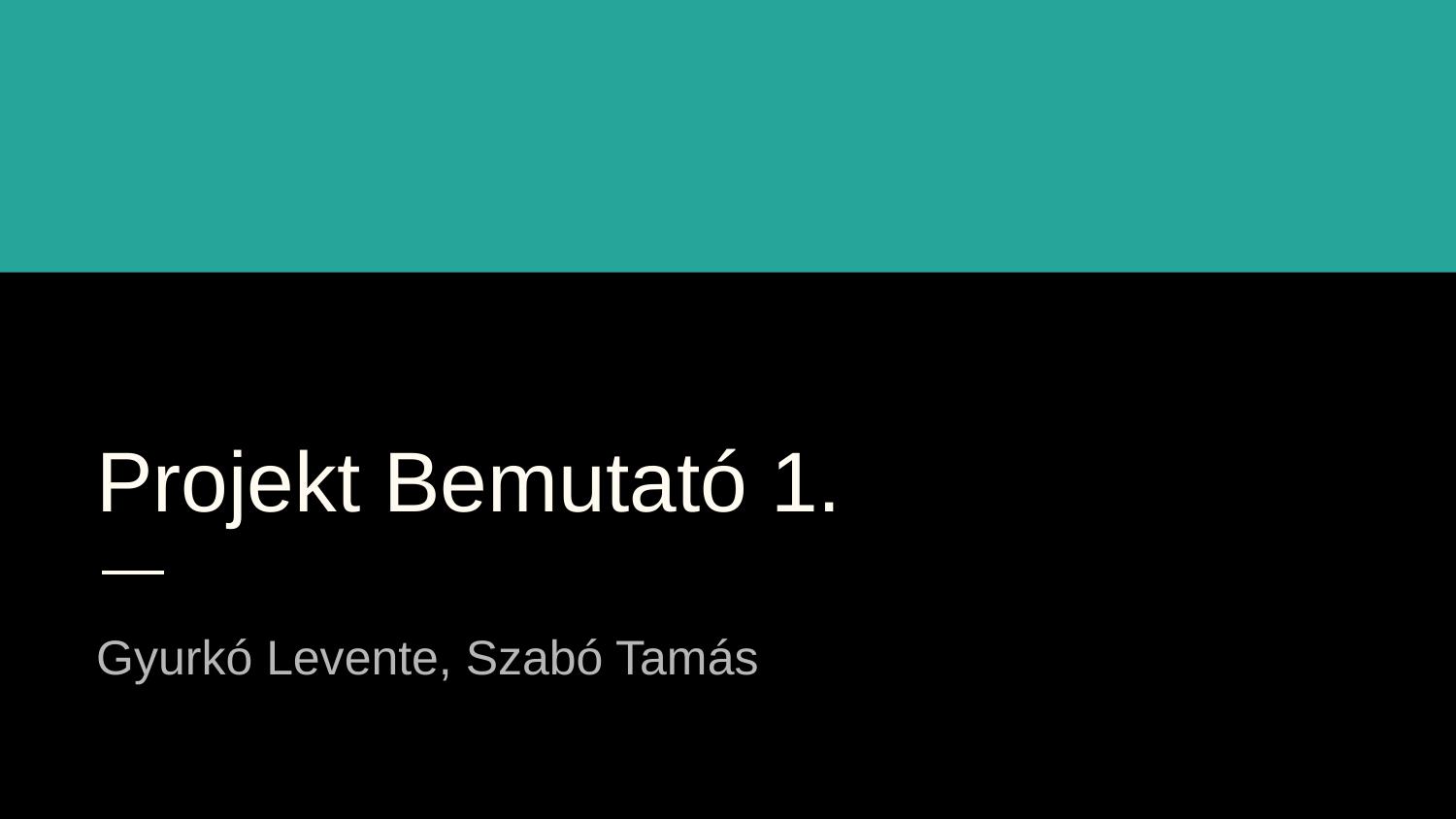

# Projekt Bemutató 1.
Gyurkó Levente, Szabó Tamás